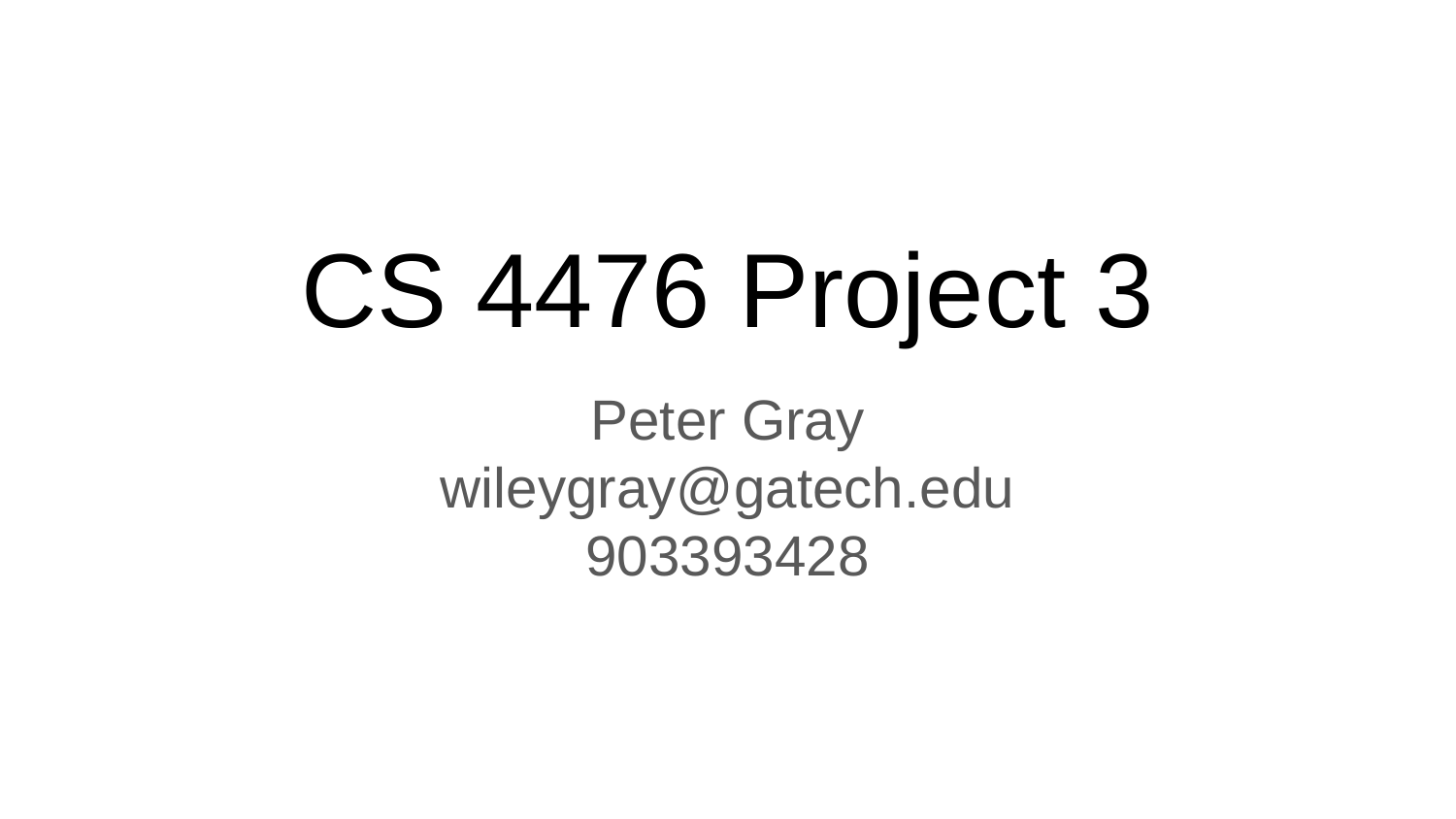

CS 4476 Project 3
Peter Gray
wileygray@gatech.edu
903393428